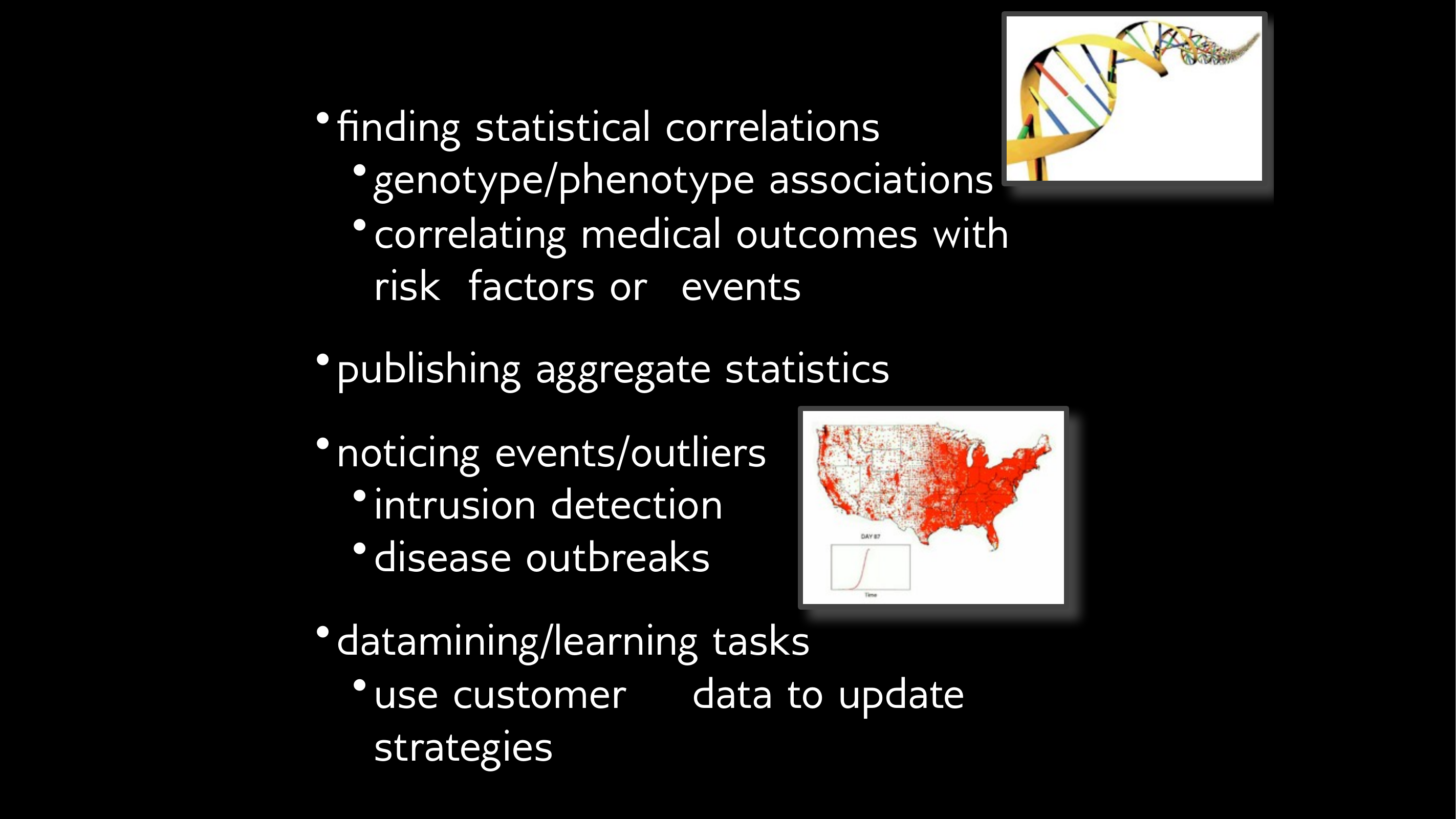

finding statistical correlations
genotype/phenotype associations
correlating medical outcomes with risk  factors or	events
publishing aggregate statistics
noticing events/outliers
intrusion detection
disease outbreaks
datamining/learning tasks
use customer	data to update strategies